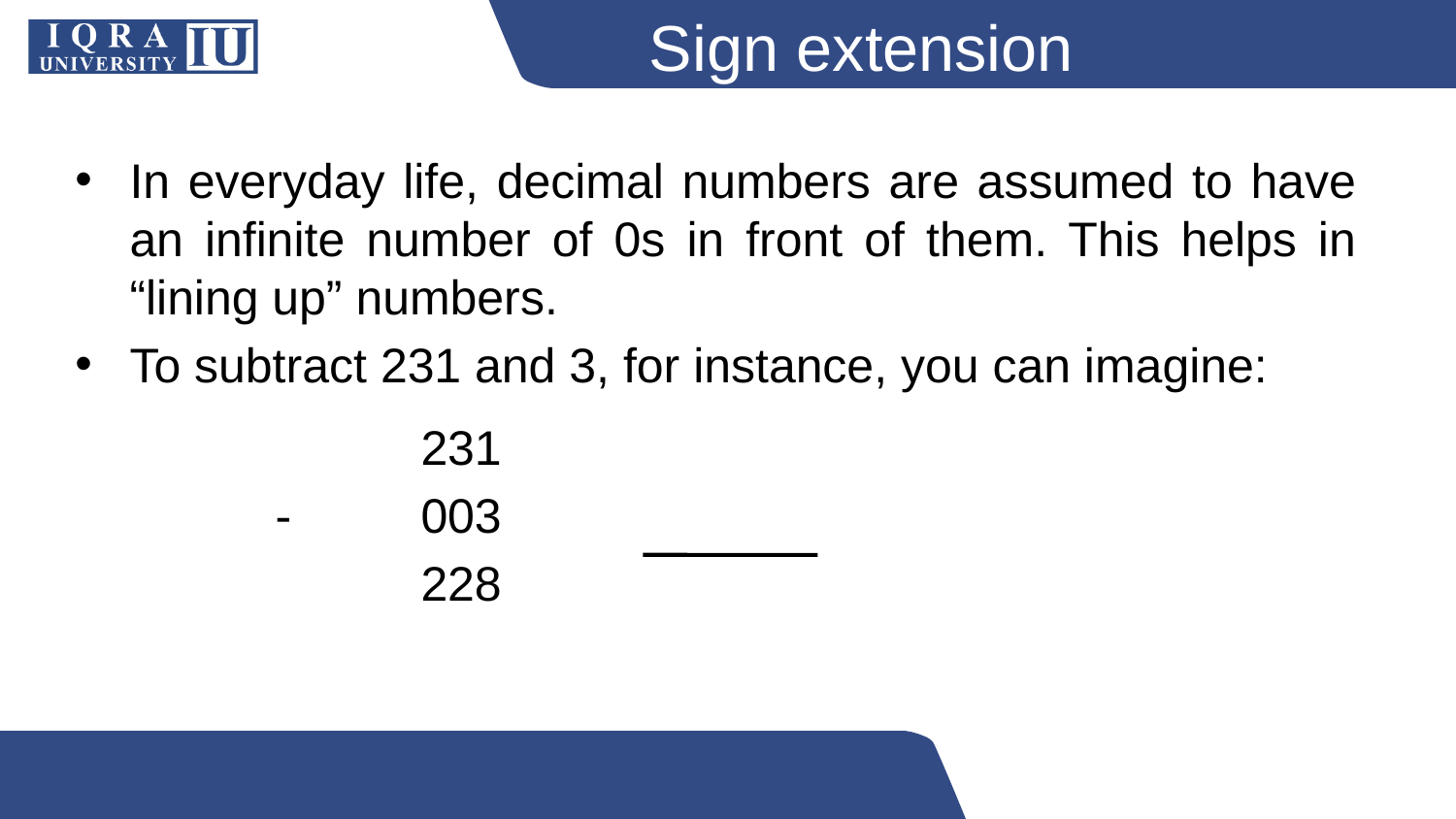

# Sign extension
In everyday life, decimal numbers are assumed to have an infinite number of 0s in front of them. This helps in “lining up” numbers.
To subtract 231 and 3, for instance, you can imagine:
			231
		-	003
			228